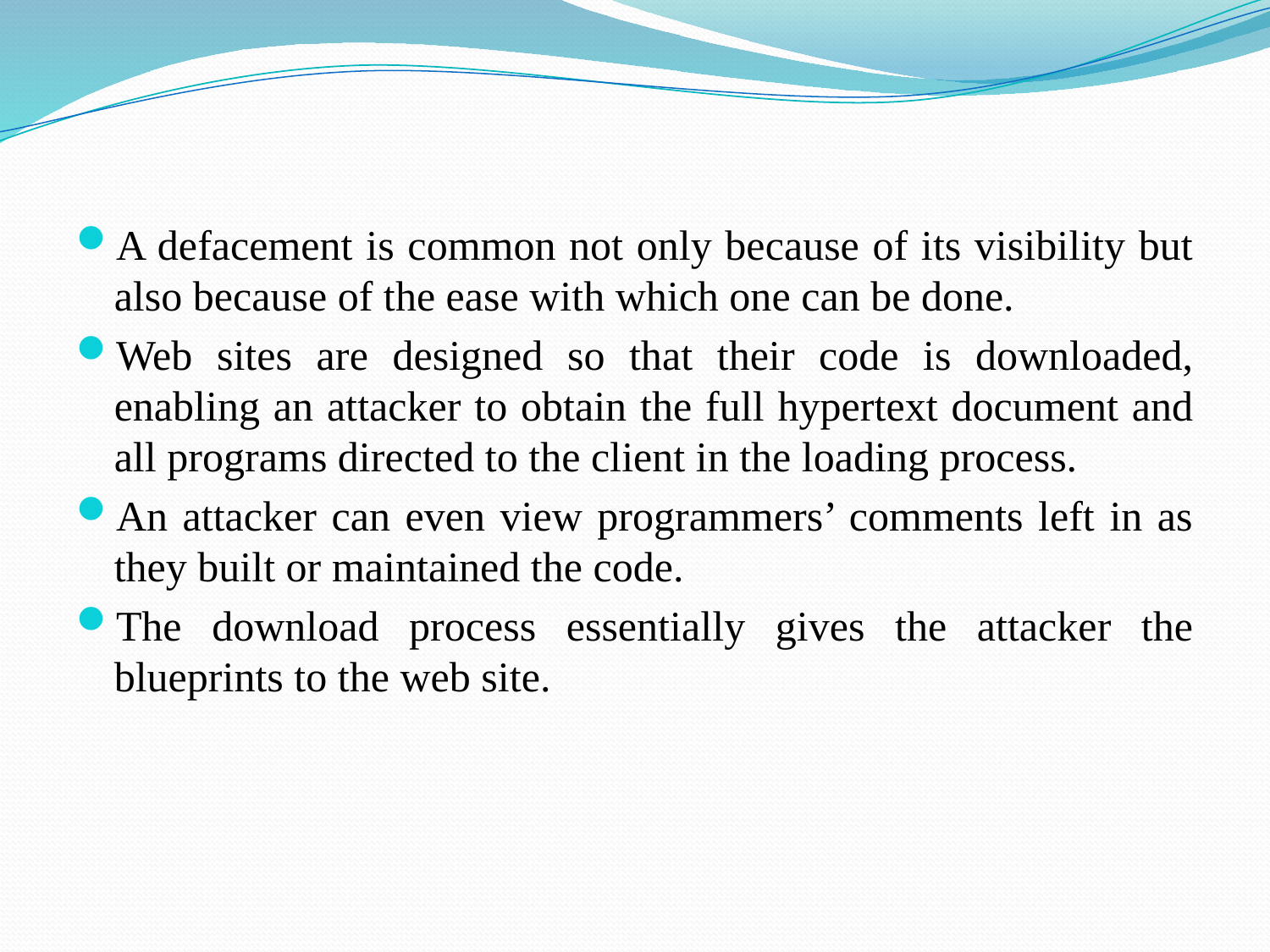

A defacement is common not only because of its visibility but also because of the ease with which one can be done.
Web sites are designed so that their code is downloaded, enabling an attacker to obtain the full hypertext document and all programs directed to the client in the loading process.
An attacker can even view programmers’ comments left in as they built or maintained the code.
The download process essentially gives the attacker the blueprints to the web site.